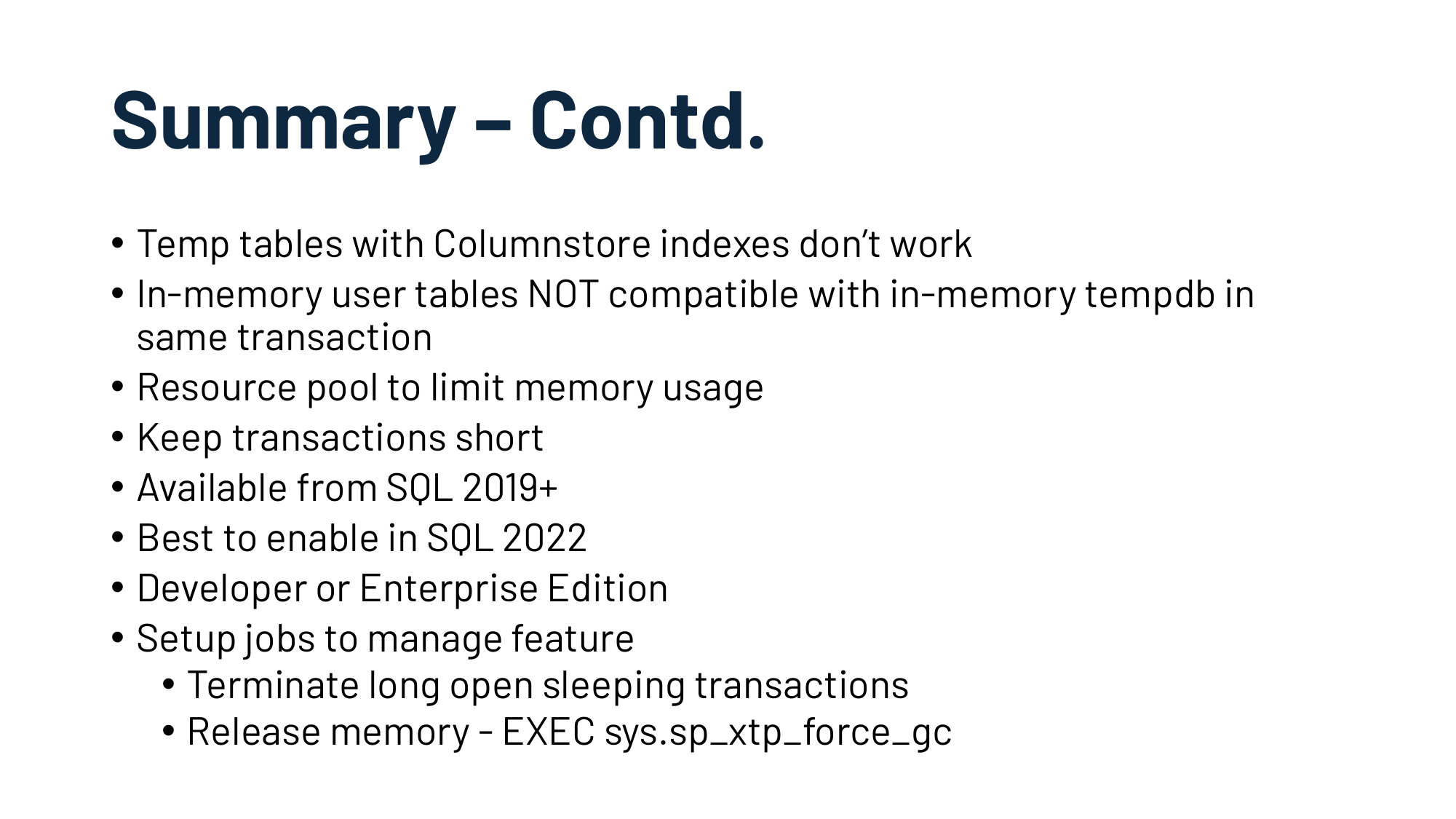

# Summary – Contd.
Temp tables with Columnstore indexes don’t work
In-memory user tables NOT compatible with in-memory tempdb in same transaction
Resource pool to limit memory usage
Keep transactions short
Available from SQL 2019+
Best to enable in SQL 2022
Developer or Enterprise Edition
Setup jobs to manage feature
Terminate long open sleeping transactions
Release memory - EXEC sys.sp_xtp_force_gc